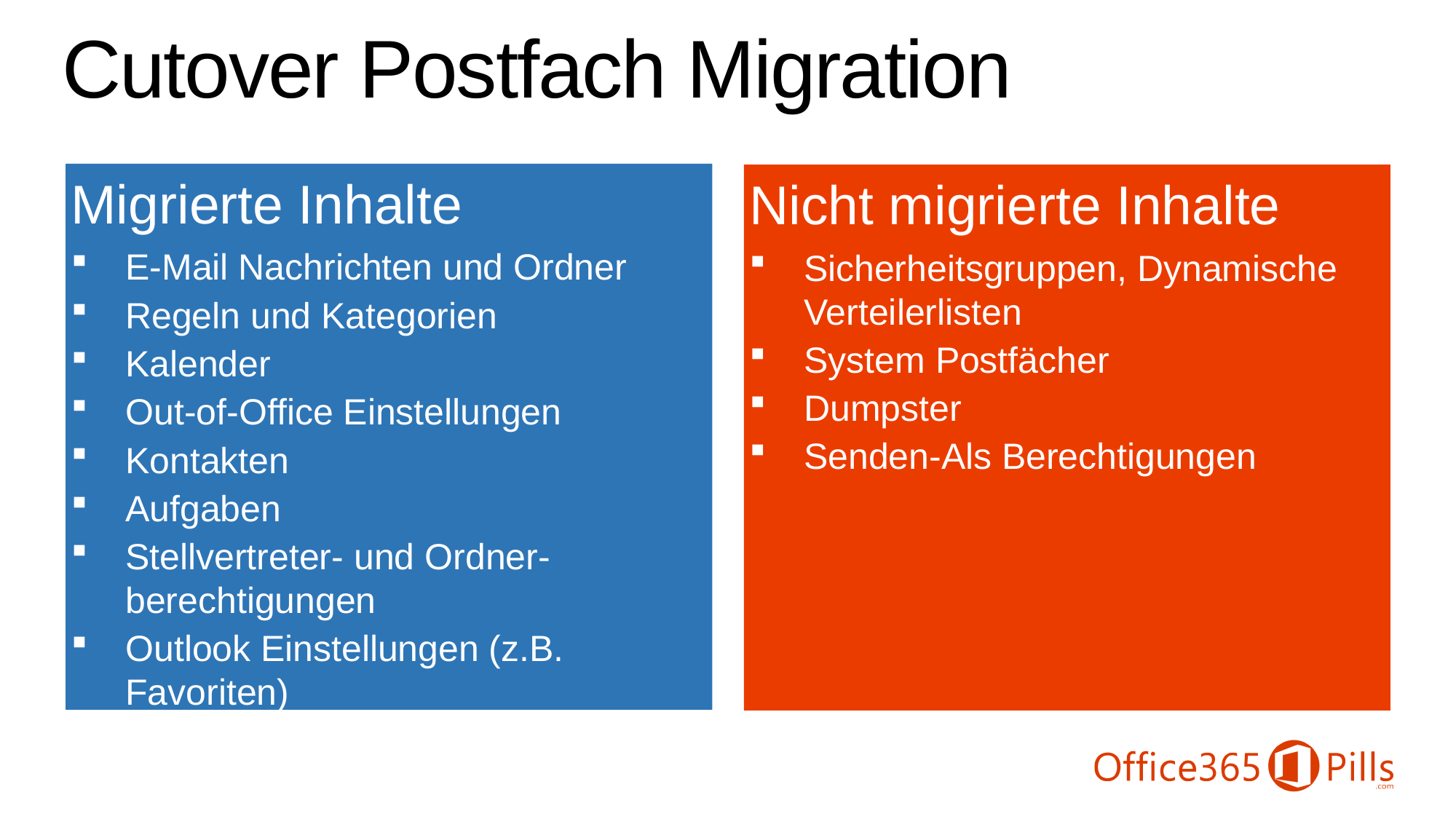

# Cutover Postfach Migration
Migrierte Inhalte
E-Mail Nachrichten und Ordner
Regeln und Kategorien
Kalender
Out-of-Office Einstellungen
Kontakten
Aufgaben
Stellvertreter- und Ordner-berechtigungen
Outlook Einstellungen (z.B. Favoriten)
Nicht migrierte Inhalte
Sicherheitsgruppen, Dynamische Verteilerlisten
System Postfächer
Dumpster
Senden-Als Berechtigungen